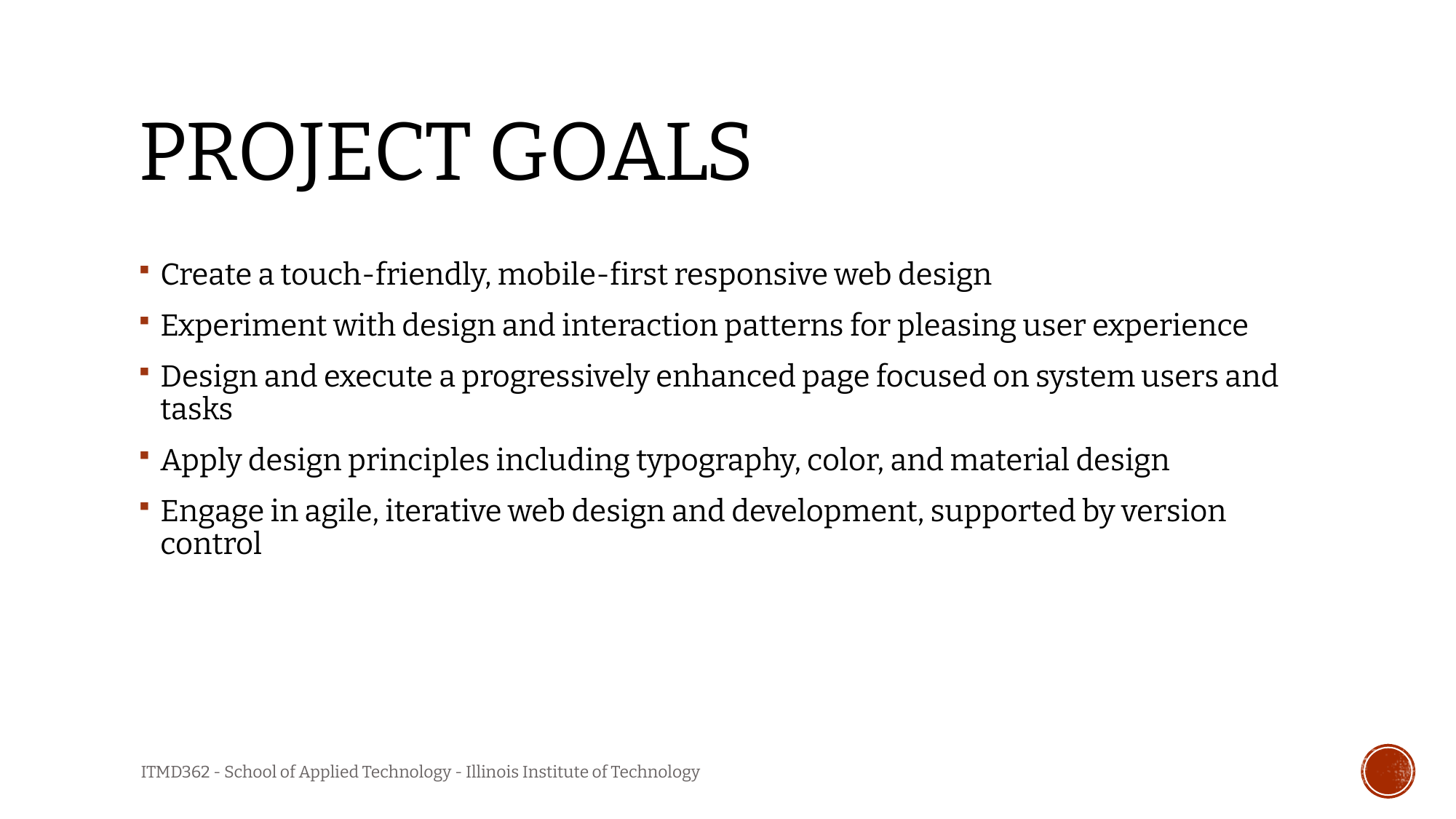

# Project Goals
Create a touch-friendly, mobile-first responsive web design
Experiment with design and interaction patterns for pleasing user experience
Design and execute a progressively enhanced page focused on system users and tasks
Apply design principles including typography, color, and material design
Engage in agile, iterative web design and development, supported by version control
ITMD362 - School of Applied Technology - Illinois Institute of Technology